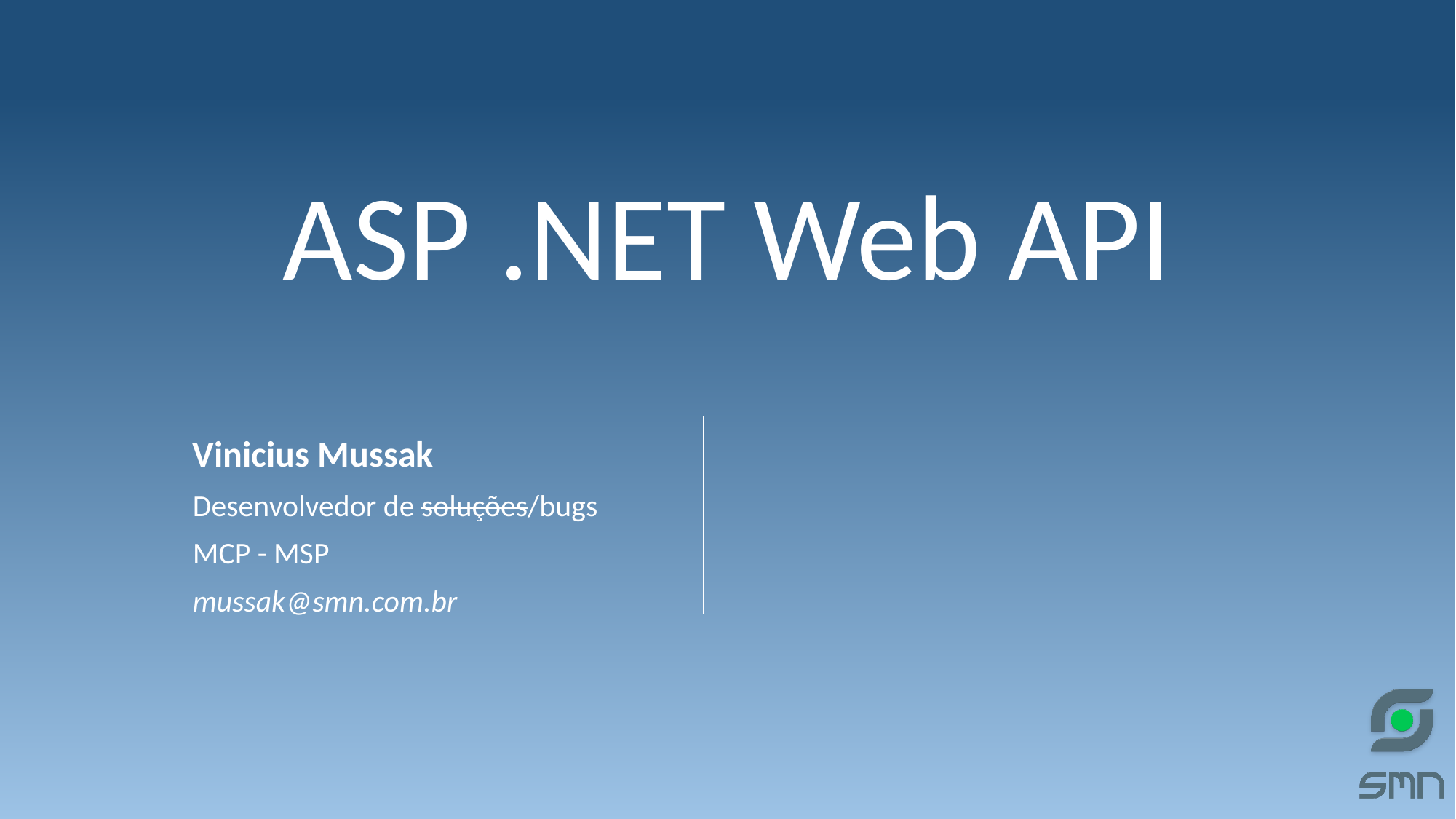

# ASP .NET Web API
Vinicius Mussak
Desenvolvedor de soluções/bugs
MCP - MSP
mussak@smn.com.br